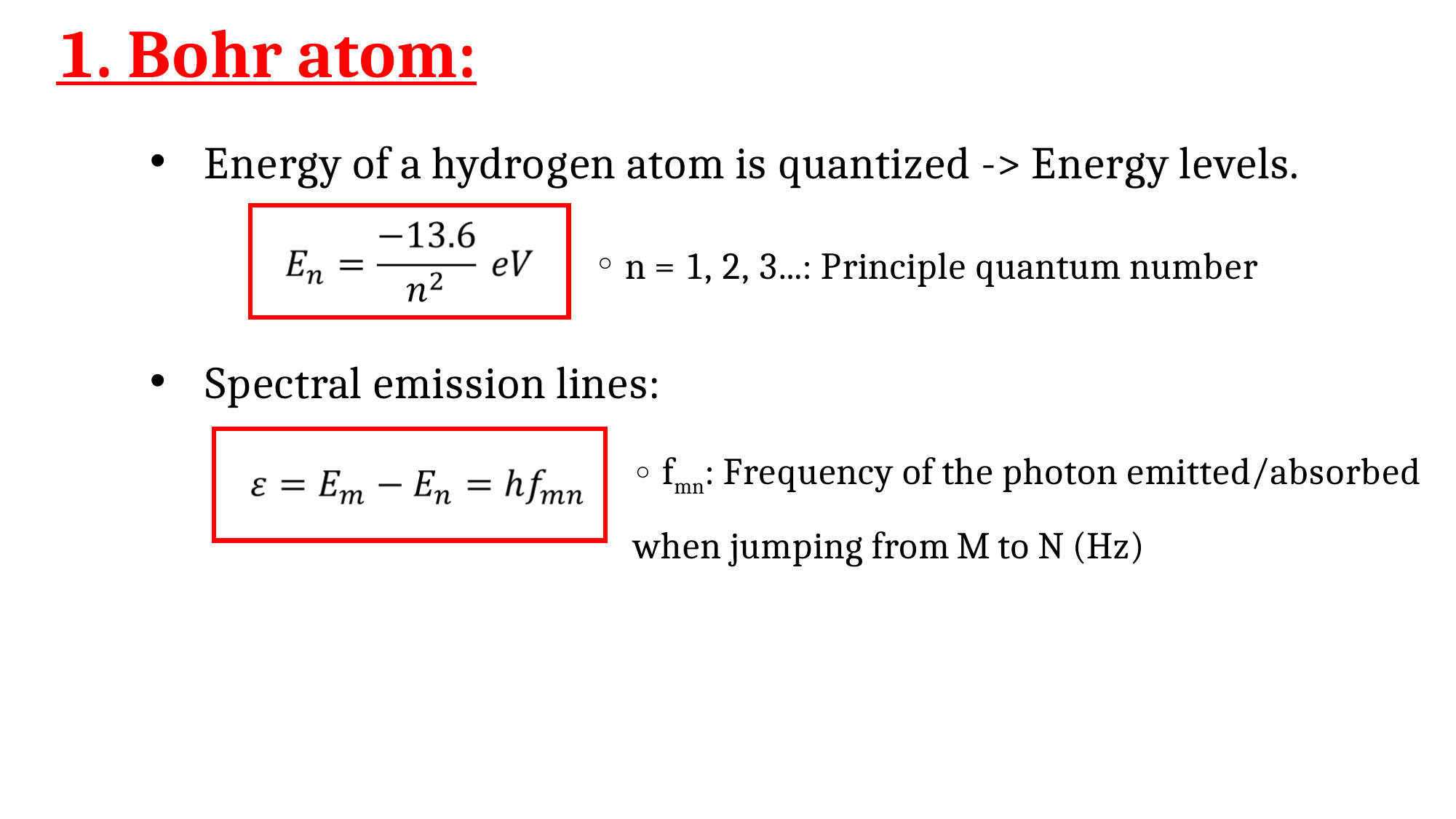

# 1. Bohr atom:
Energy of a hydrogen atom is quantized -> Energy levels.

 n = 1, 2, 3...: Principle quantum number
Spectral emission lines:
 fmn: Frequency of the photon emitted/absorbed when jumping from M to N (Hz)